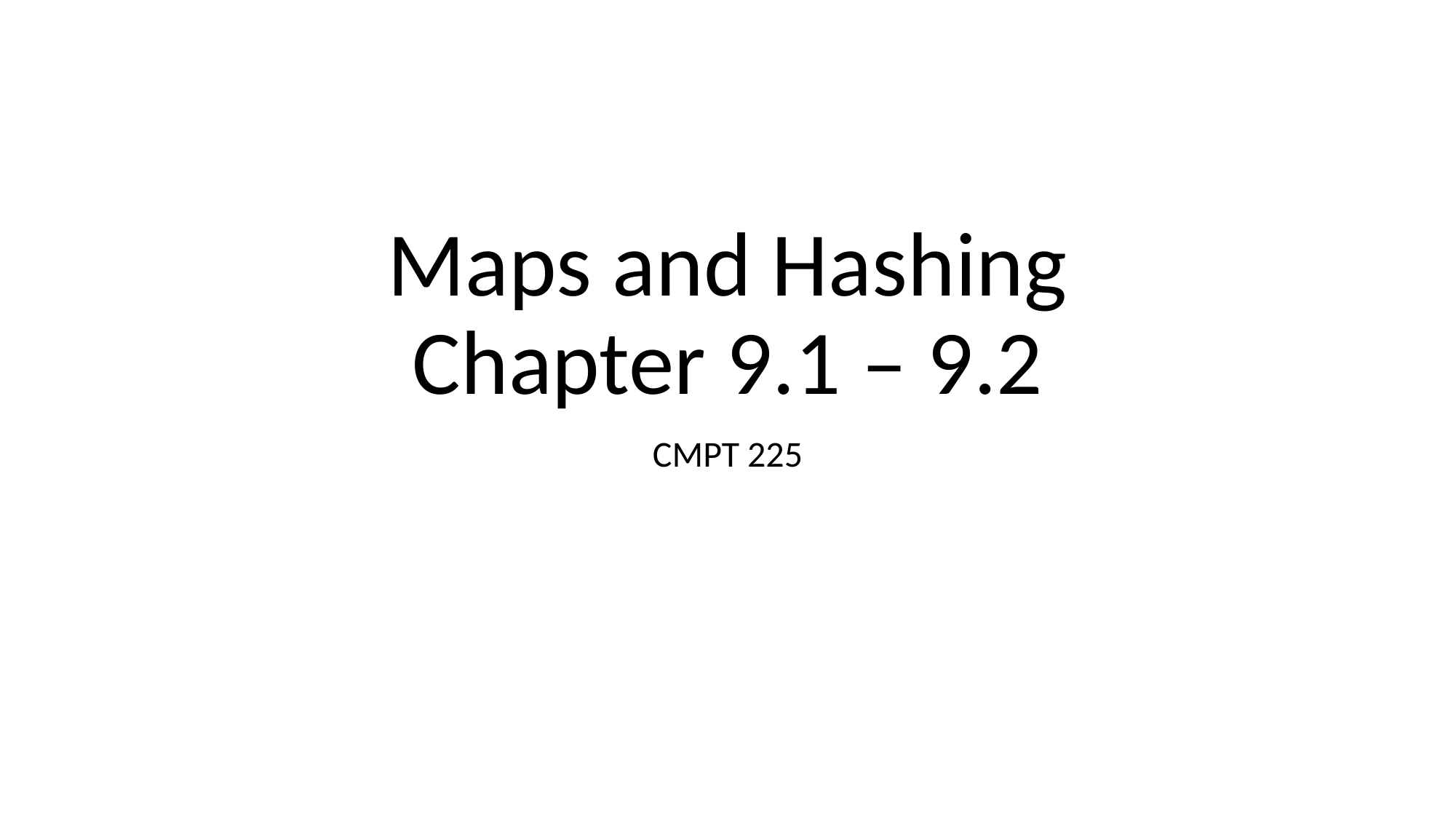

# Maps and Hashing Chapter 9.1 – 9.2
CMPT 225